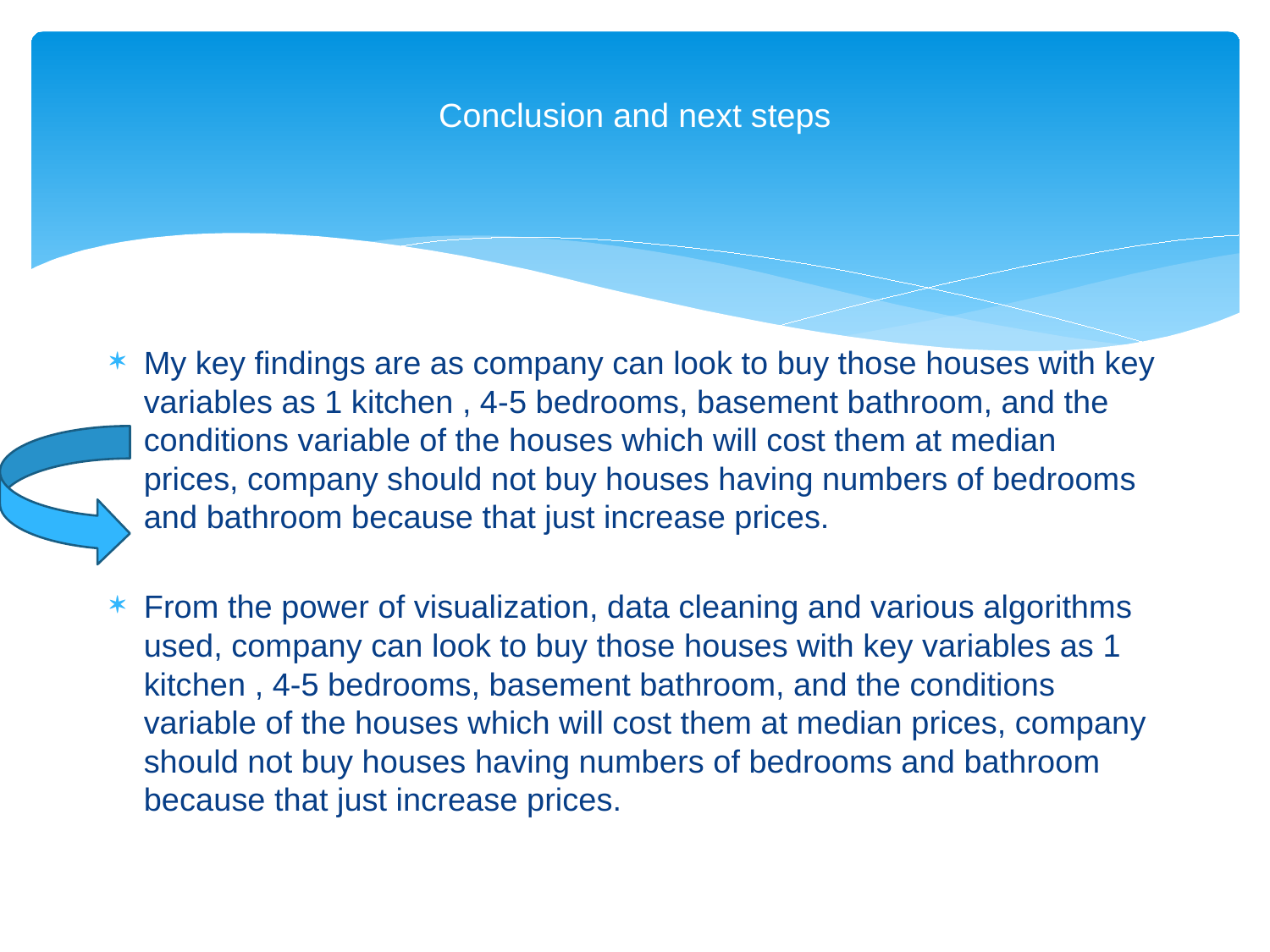

# Conclusion and next steps
My key findings are as company can look to buy those houses with key variables as 1 kitchen , 4-5 bedrooms, basement bathroom, and the conditions variable of the houses which will cost them at median prices, company should not buy houses having numbers of bedrooms and bathroom because that just increase prices.

From the power of visualization, data cleaning and various algorithms used, company can look to buy those houses with key variables as 1 kitchen , 4-5 bedrooms, basement bathroom, and the conditions variable of the houses which will cost them at median prices, company should not buy houses having numbers of bedrooms and bathroom because that just increase prices.